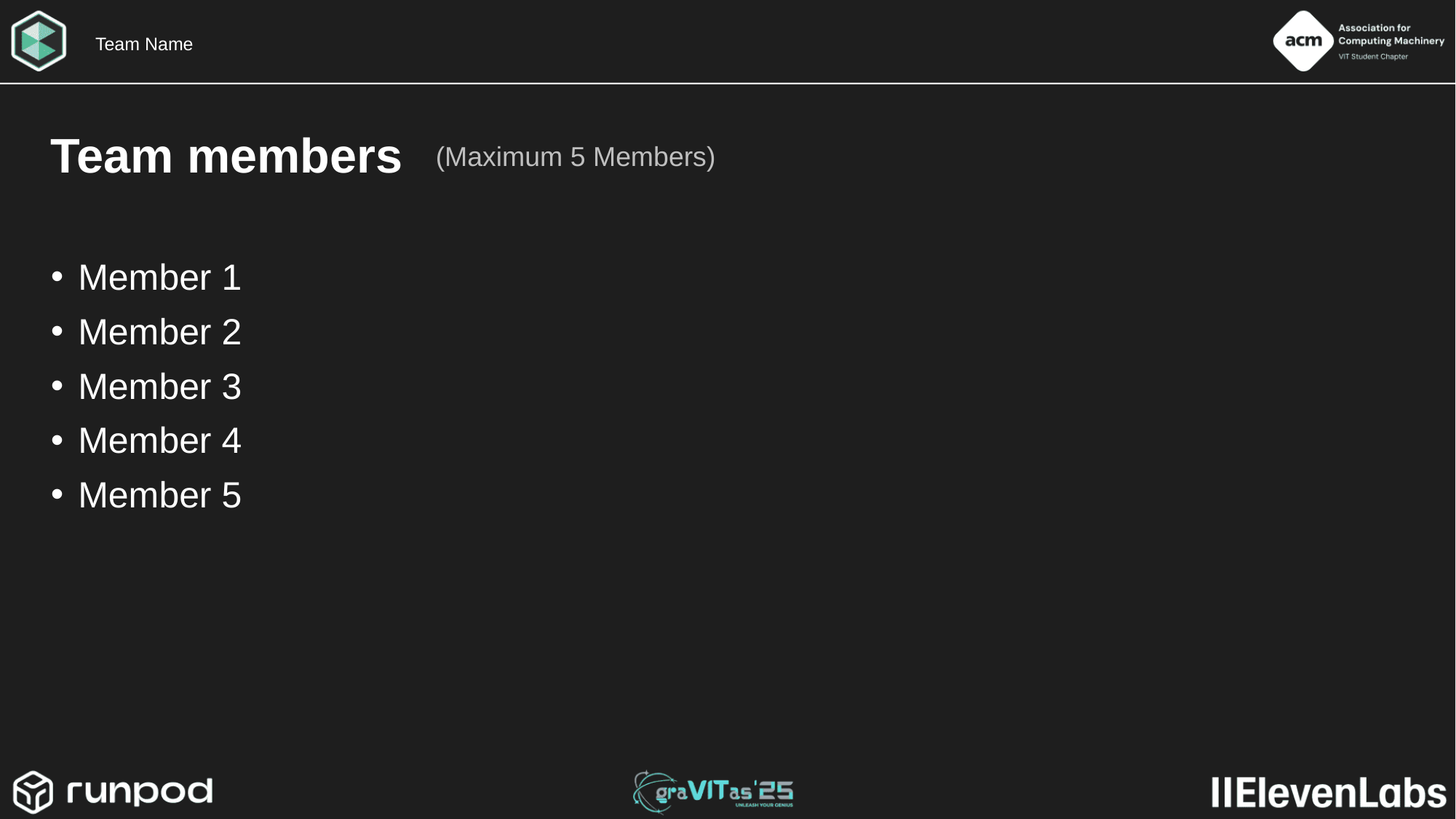

Team Name
Team members
(Maximum 5 Members)
Member 1
Member 2
Member 3
Member 4
Member 5